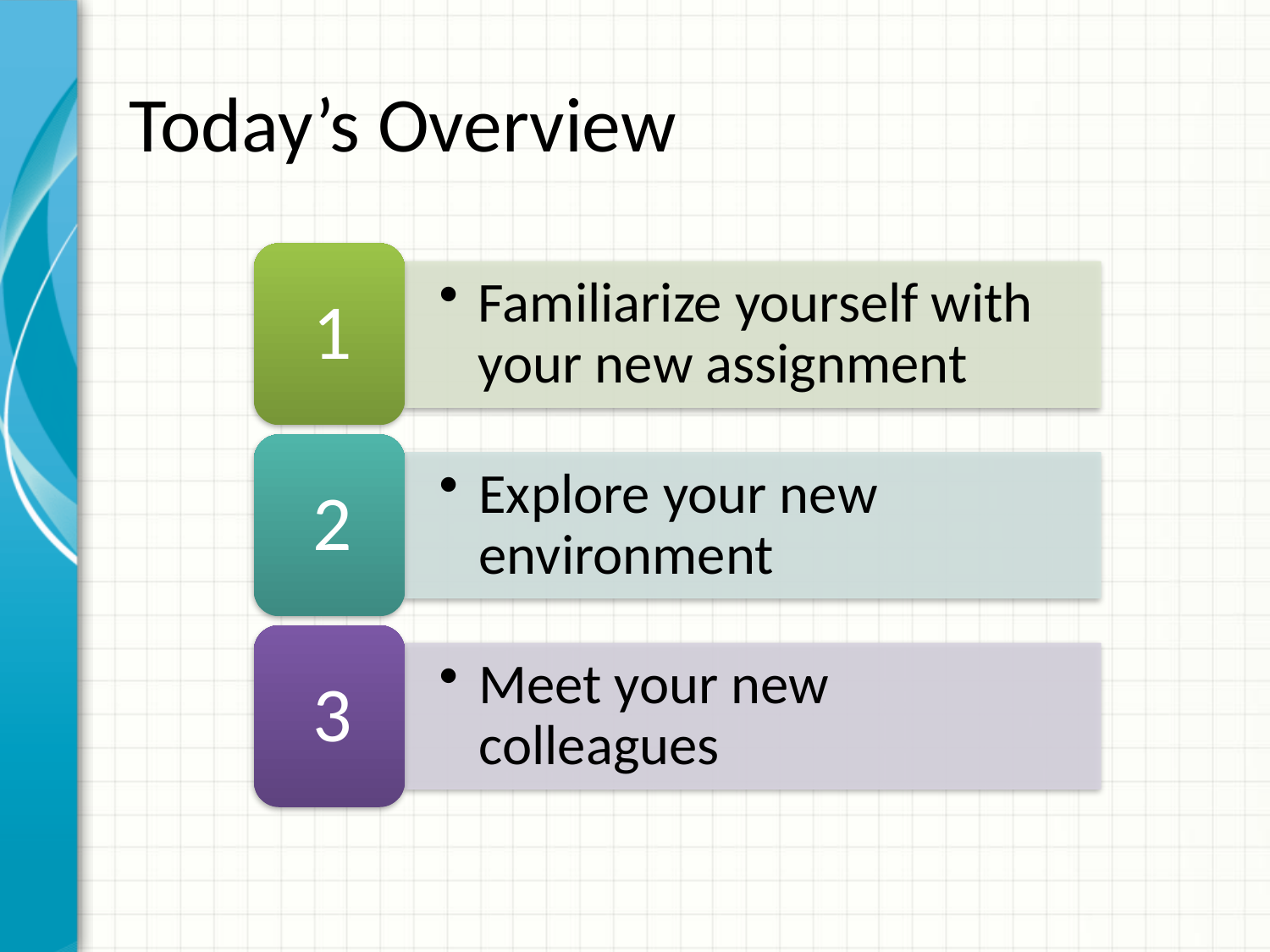

# Today’s Overview
Familiarize yourself with your new assignment
1
Explore your new environment
2
Meet your new colleagues
3